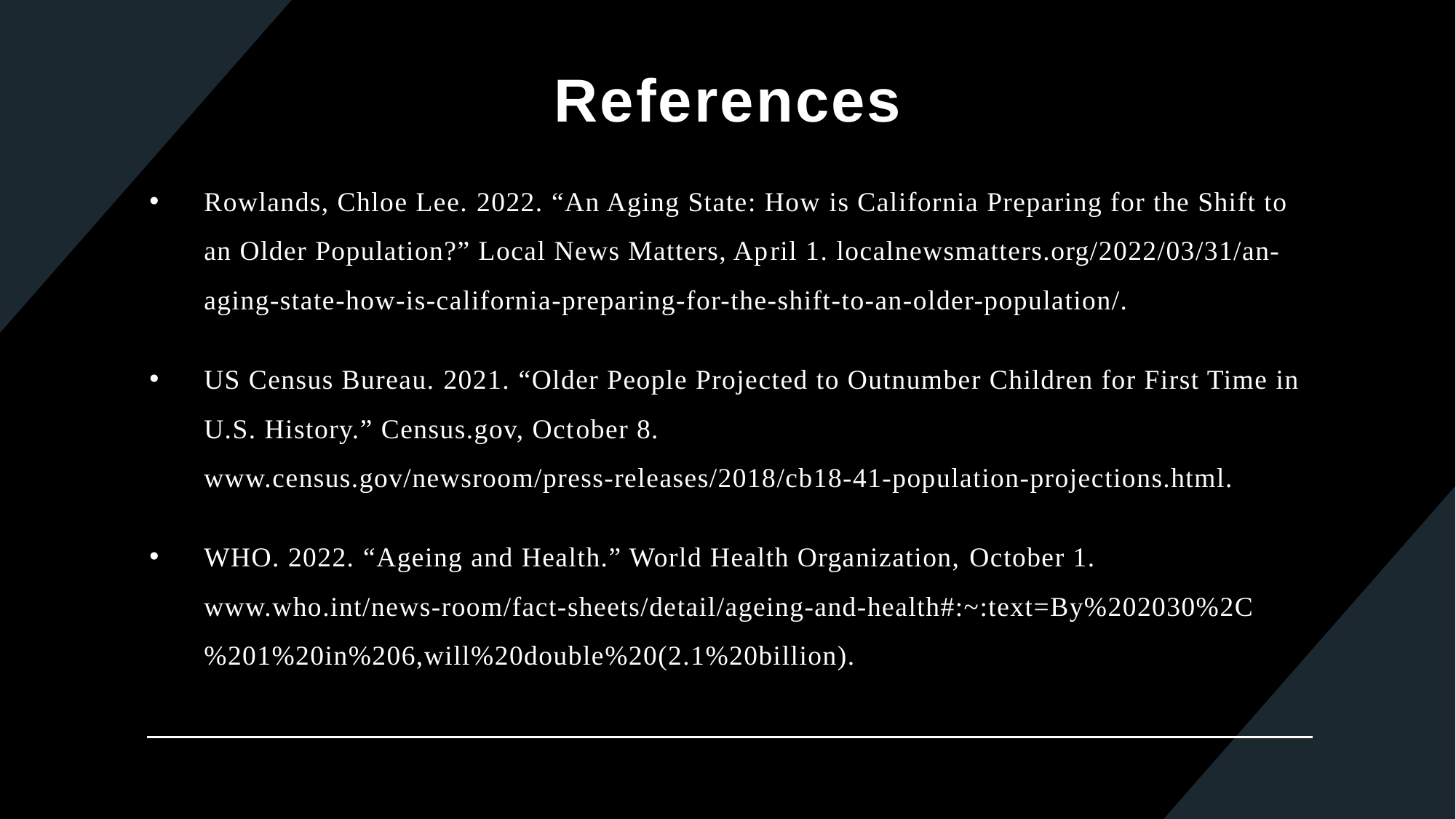

# References
Rowlands, Chloe Lee. 2022. “An Aging State: How is California Preparing for the Shift to an Older Population?” Local News Matters, April 1. localnewsmatters.org/2022/03/31/an-aging-state-how-is-california-preparing-for-the-shift-to-an-older-population/.
US Census Bureau. 2021. “Older People Projected to Outnumber Children for First Time in U.S. History.” Census.gov, October 8. www.census.gov/newsroom/press-releases/2018/cb18-41-population-projections.html.
WHO. 2022. “Ageing and Health.” World Health Organization, October 1. www.who.int/news-room/fact-sheets/detail/ageing-and-health#:~:text=By%202030%2C%201%20in%206,will%20double%20(2.1%20billion).